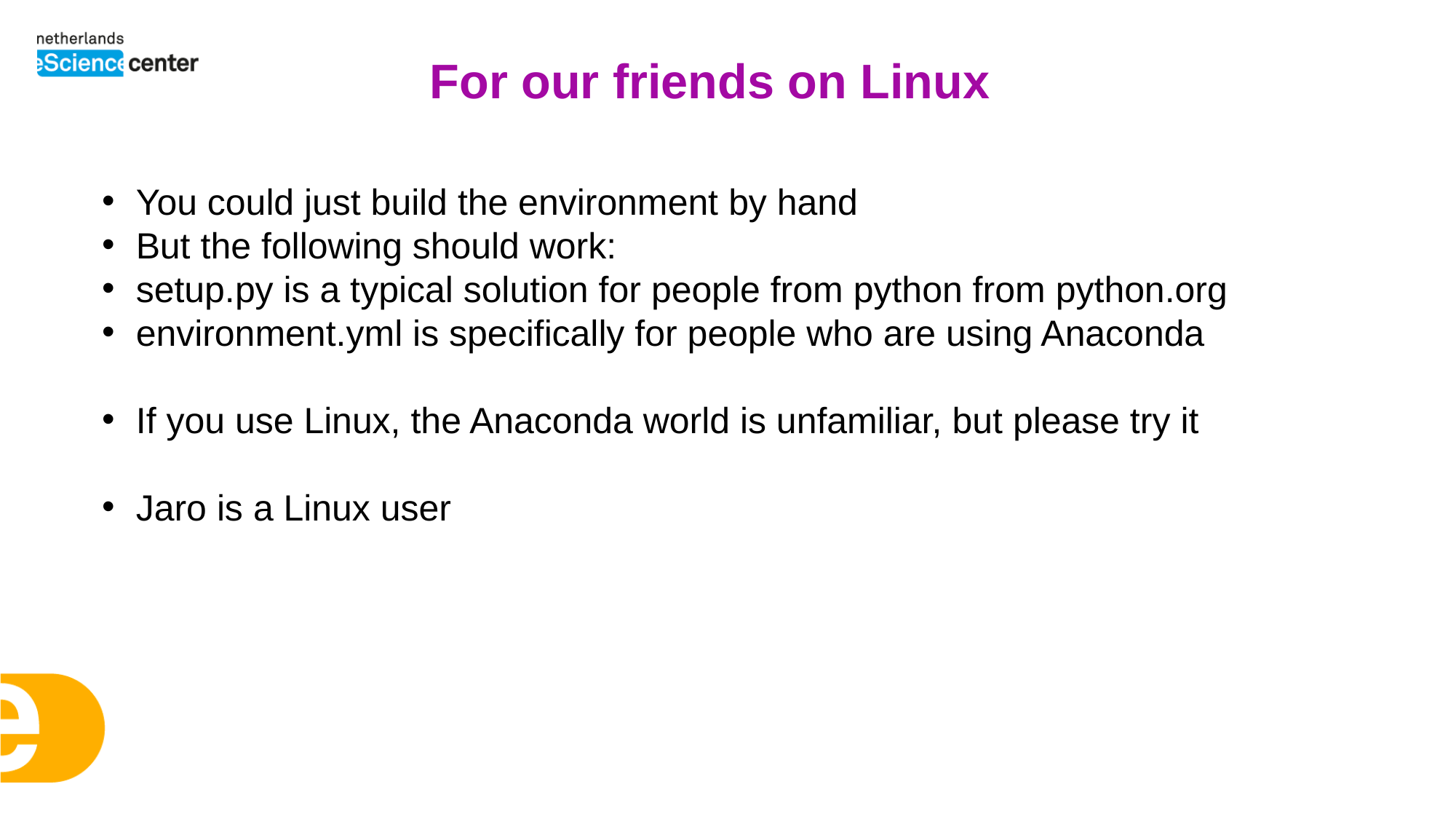

For our friends on Linux
You could just build the environment by hand
But the following should work:
setup.py is a typical solution for people from python from python.org
environment.yml is specifically for people who are using Anaconda

If you use Linux, the Anaconda world is unfamiliar, but please try it

Jaro is a Linux user